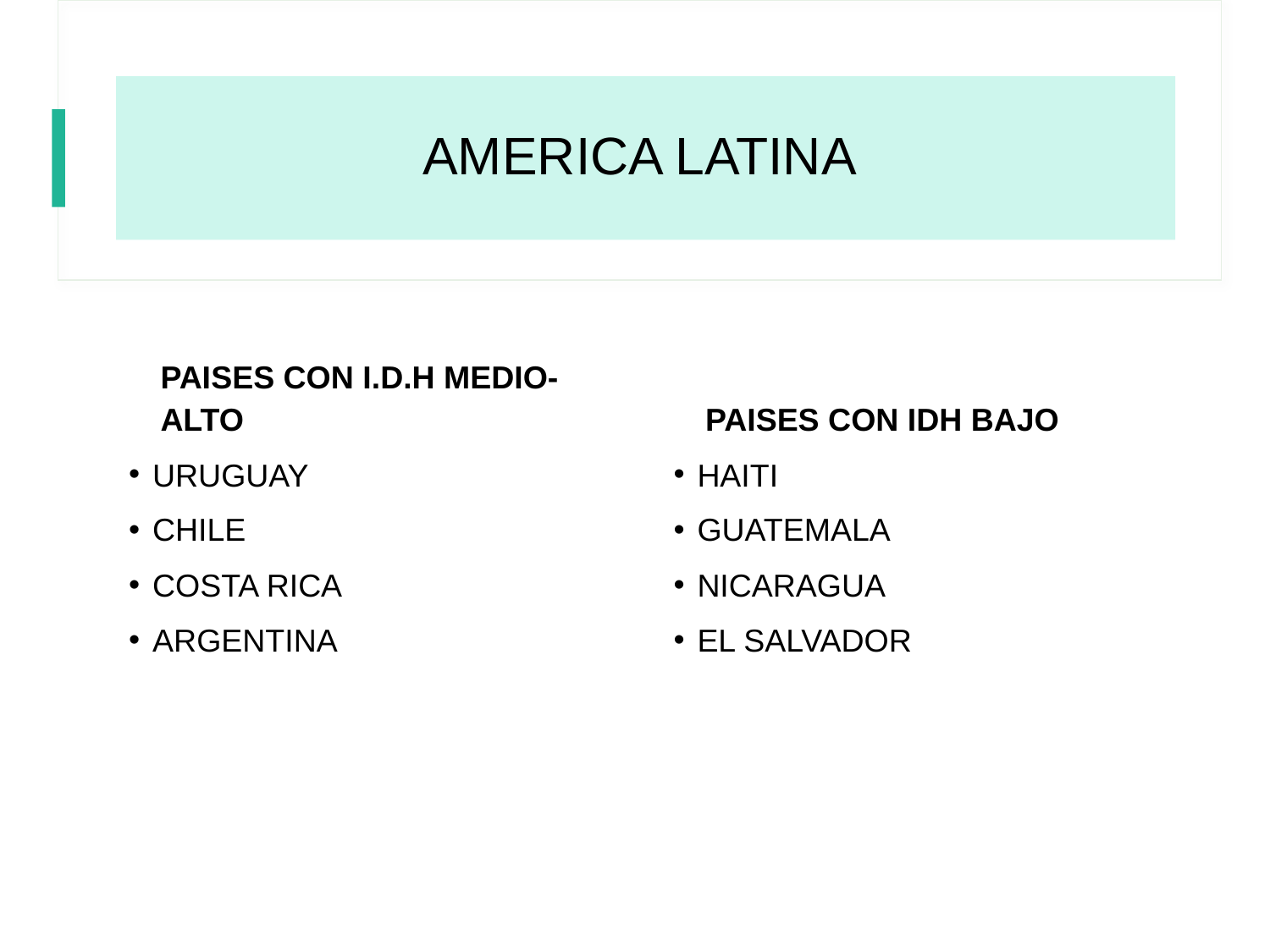

# AMERICA LATINA
PAISES CON I.D.H MEDIO-ALTO
PAISES CON IDH BAJO
URUGUAY
CHILE
COSTA RICA
ARGENTINA
HAITI
GUATEMALA
NICARAGUA
EL SALVADOR